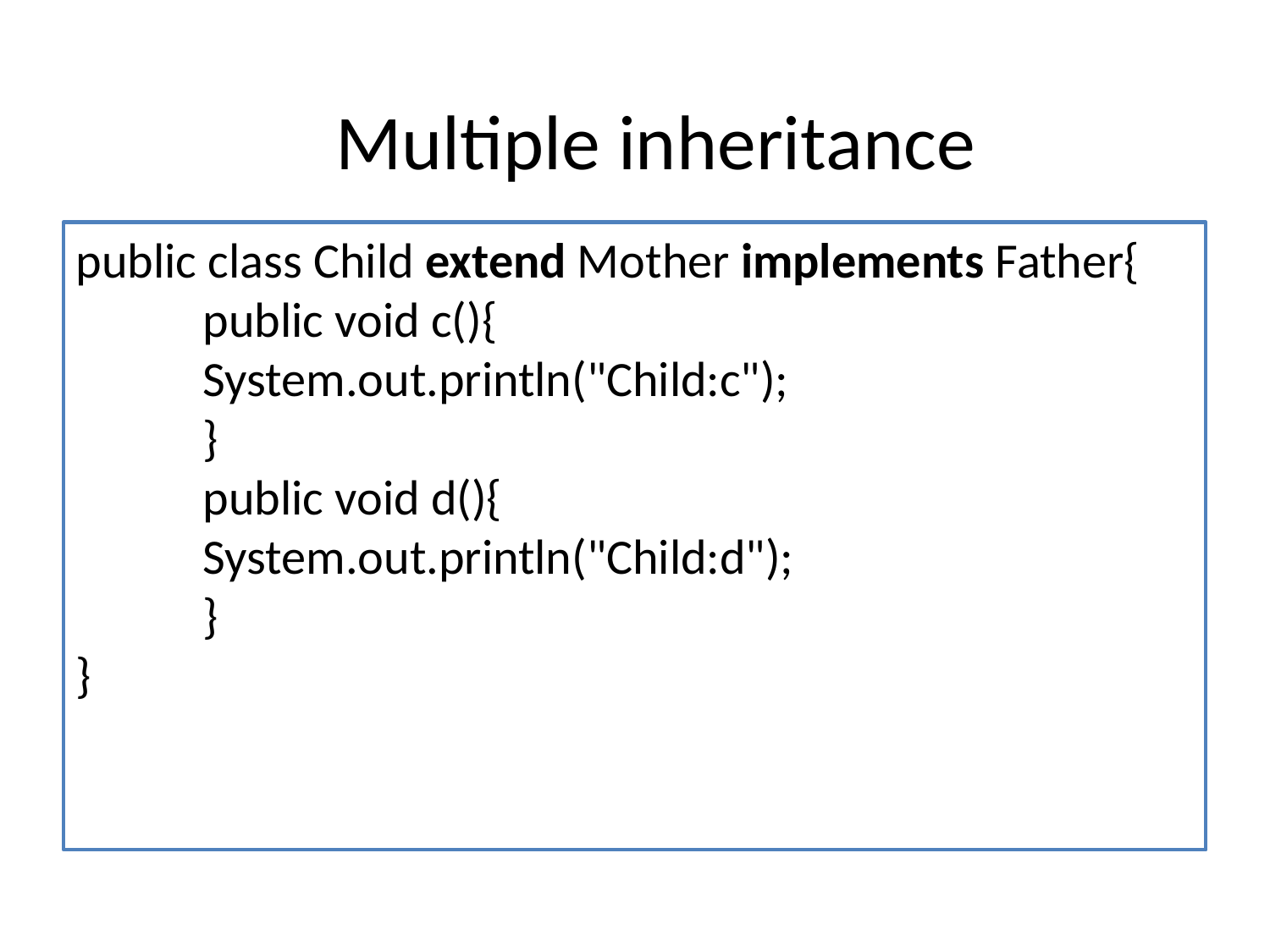

Multiple inheritance
public class Child extend Mother implements Father{
	public void c(){
   	System.out.println("Child:c");
	}
	public void d(){
   	System.out.println("Child:d");
	}
}